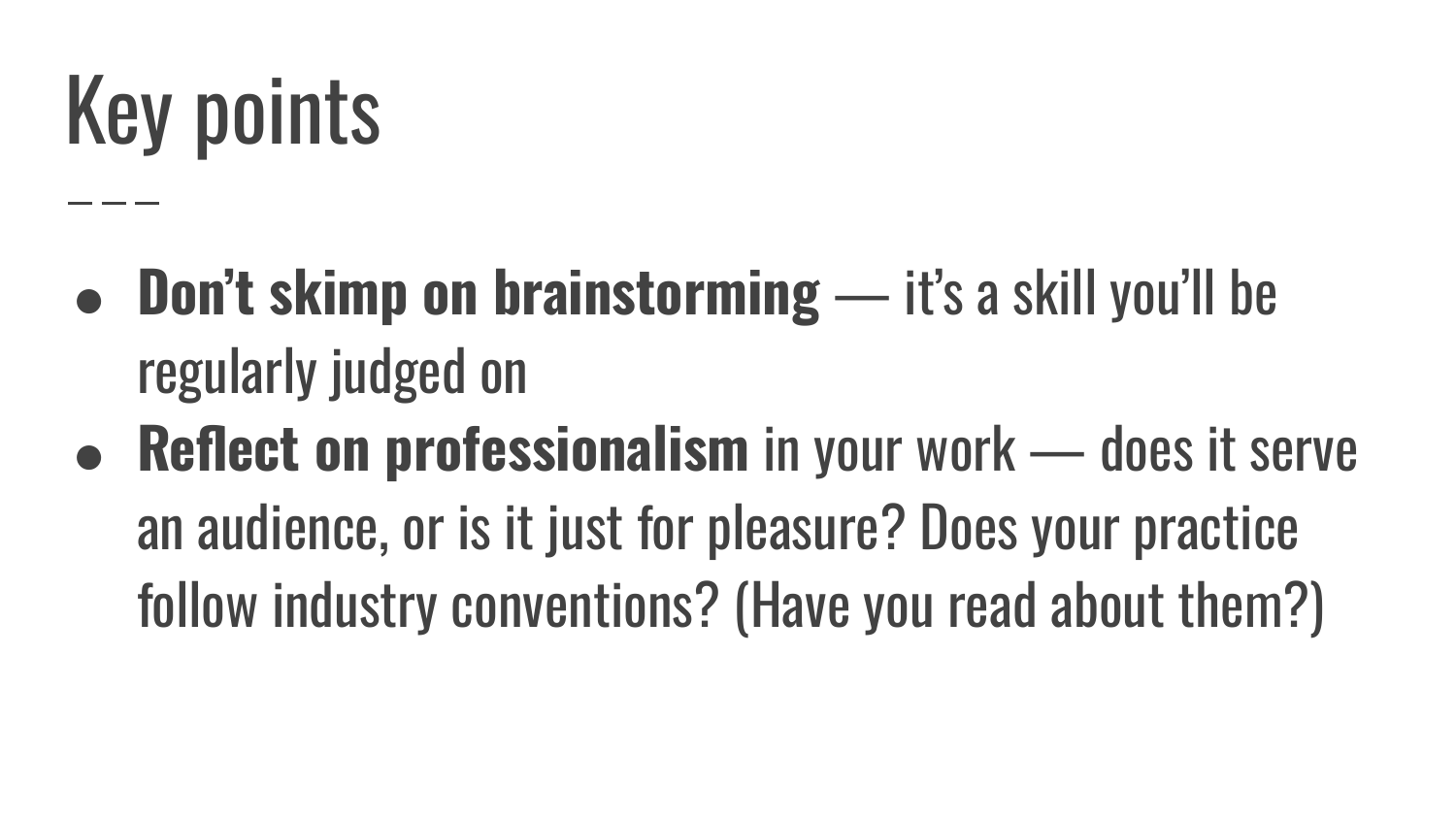

# Key points
Don’t skimp on brainstorming — it’s a skill you’ll be regularly judged on
Reflect on professionalism in your work — does it serve an audience, or is it just for pleasure? Does your practice follow industry conventions? (Have you read about them?)